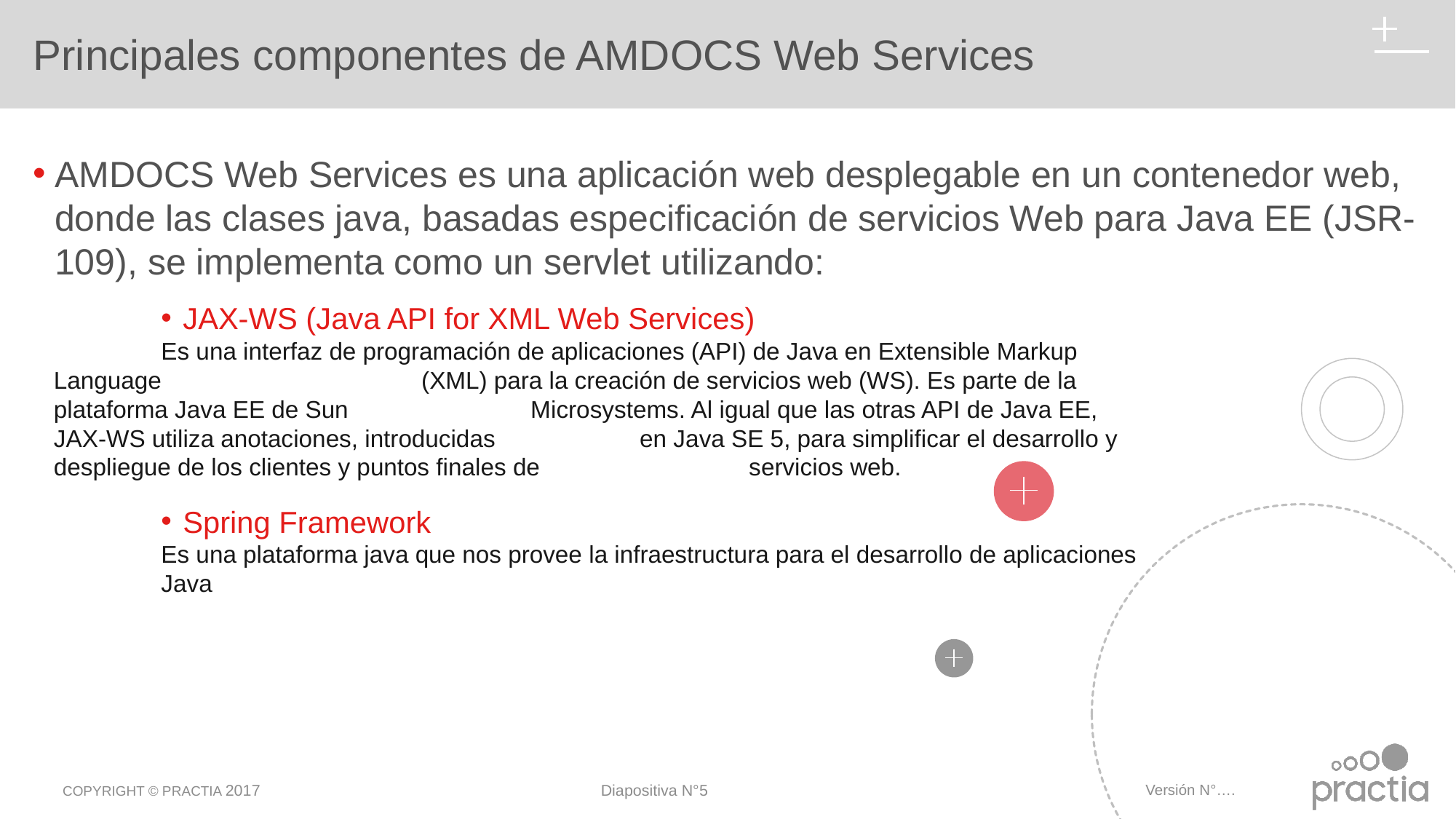

# Principales componentes de AMDOCS Web Services
AMDOCS Web Services es una aplicación web desplegable en un contenedor web, donde las clases java, basadas especificación de servicios Web para Java EE (JSR-109), se implementa como un servlet utilizando:

JAX-WS (Java API for XML Web Services)
Es una interfaz de programación de aplicaciones (API) de Java en Extensible Markup Language                         	      (XML) para la creación de servicios web (WS). Es parte de la plataforma Java EE de Sun   	         	      Microsystems. Al igual que las otras API de Java EE, JAX-WS utiliza anotaciones, introducidas	      en Java SE 5, para simplificar el desarrollo y despliegue de los clientes y puntos finales de                      	      servicios web.

Spring Framework
Es una plataforma java que nos provee la infraestructura para el desarrollo de aplicaciones Java